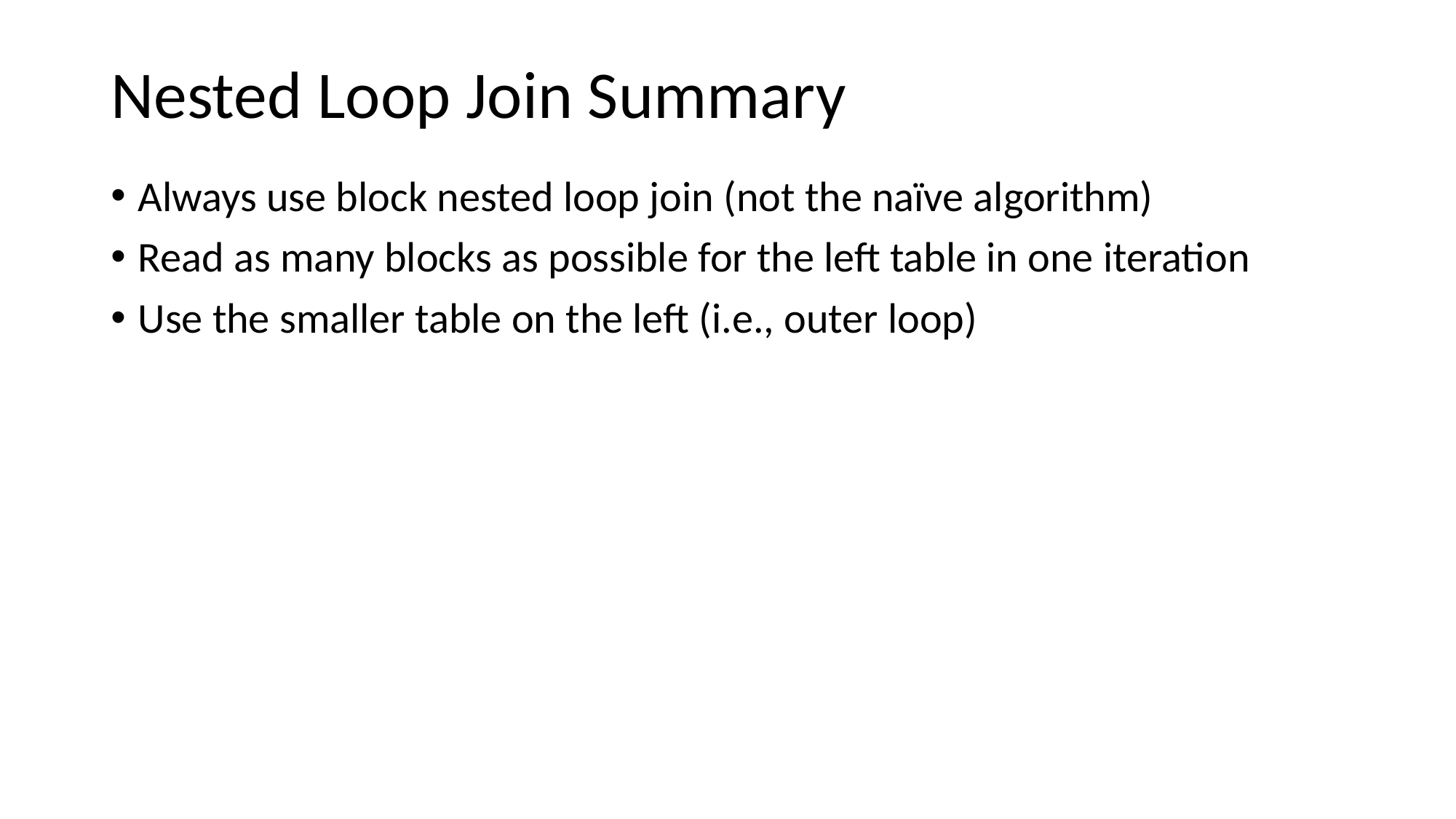

# Nested Loop Join Summary
Always use block nested loop join (not the naïve algorithm)
Read as many blocks as possible for the left table in one iteration
Use the smaller table on the left (i.e., outer loop)